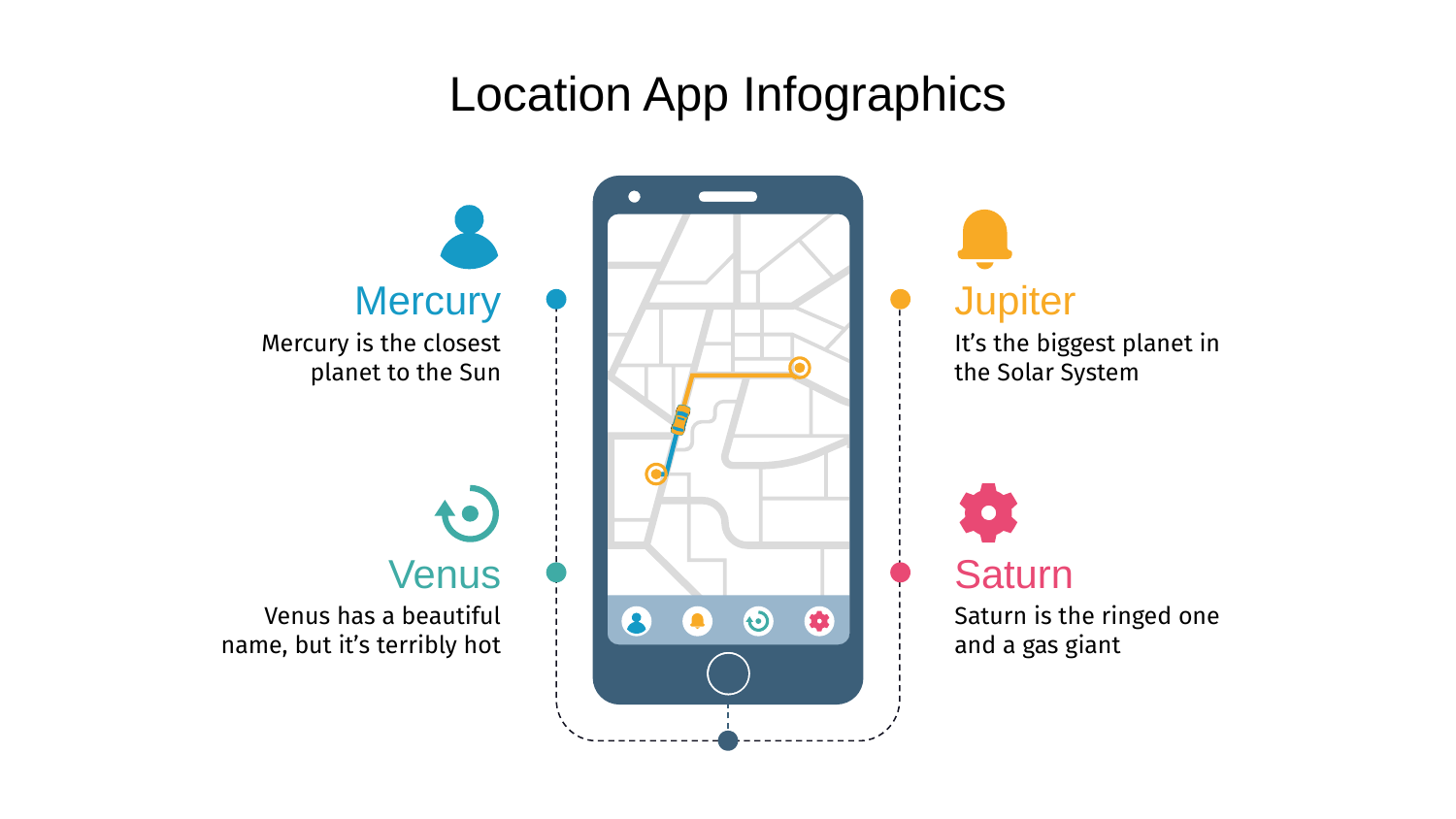

# Location App Infographics

Mercury
Mercury is the closest planet to the Sun

Jupiter
It’s the biggest planet in the Solar System

Saturn
Saturn is the ringed one and a gas giant

Venus
Venus has a beautiful name, but it’s terribly hot